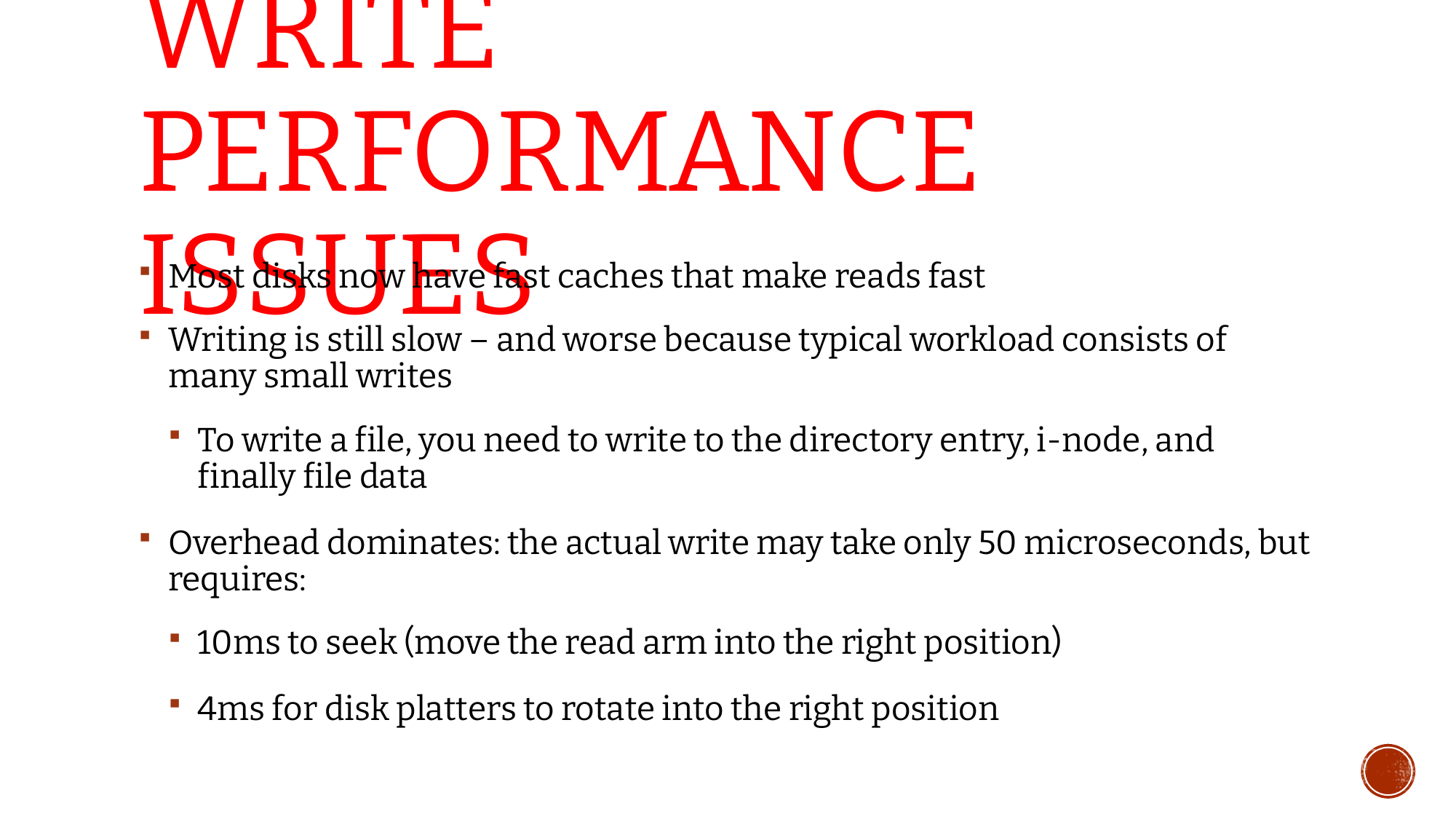

# Write Performance Issues
Most disks now have fast caches that make reads fast
Writing is still slow – and worse because typical workload consists of many small writes
To write a file, you need to write to the directory entry, i-node, and finally file data
Overhead dominates: the actual write may take only 50 microseconds, but requires:
10ms to seek (move the read arm into the right position)
4ms for disk platters to rotate into the right position